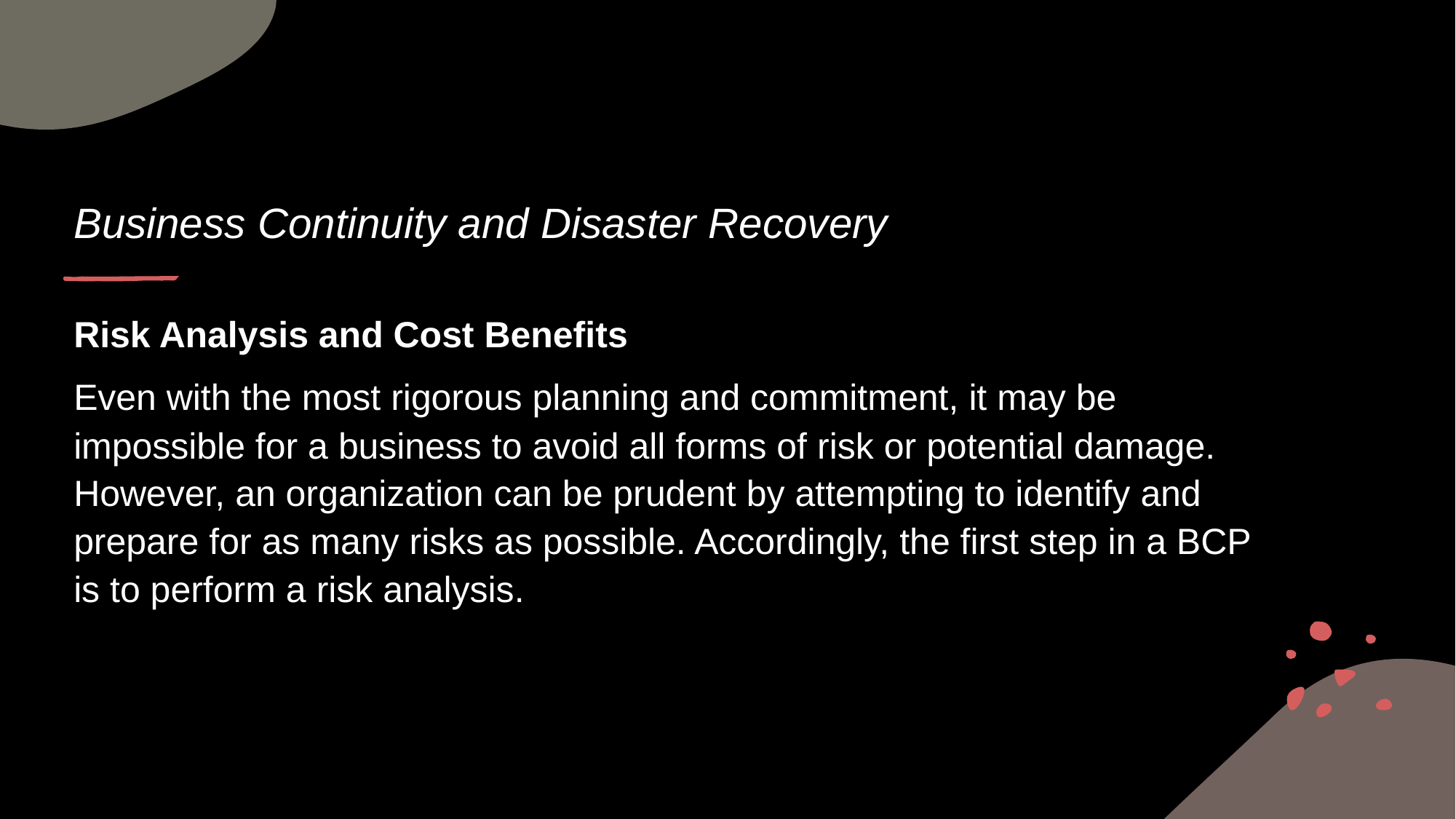

# Business Continuity and Disaster Recovery
Risk Analysis and Cost Benefits
Even with the most rigorous planning and commitment, it may be impossible for a business to avoid all forms of risk or potential damage. However, an organization can be prudent by attempting to identify and prepare for as many risks as possible. Accordingly, the first step in a BCP is to perform a risk analysis.